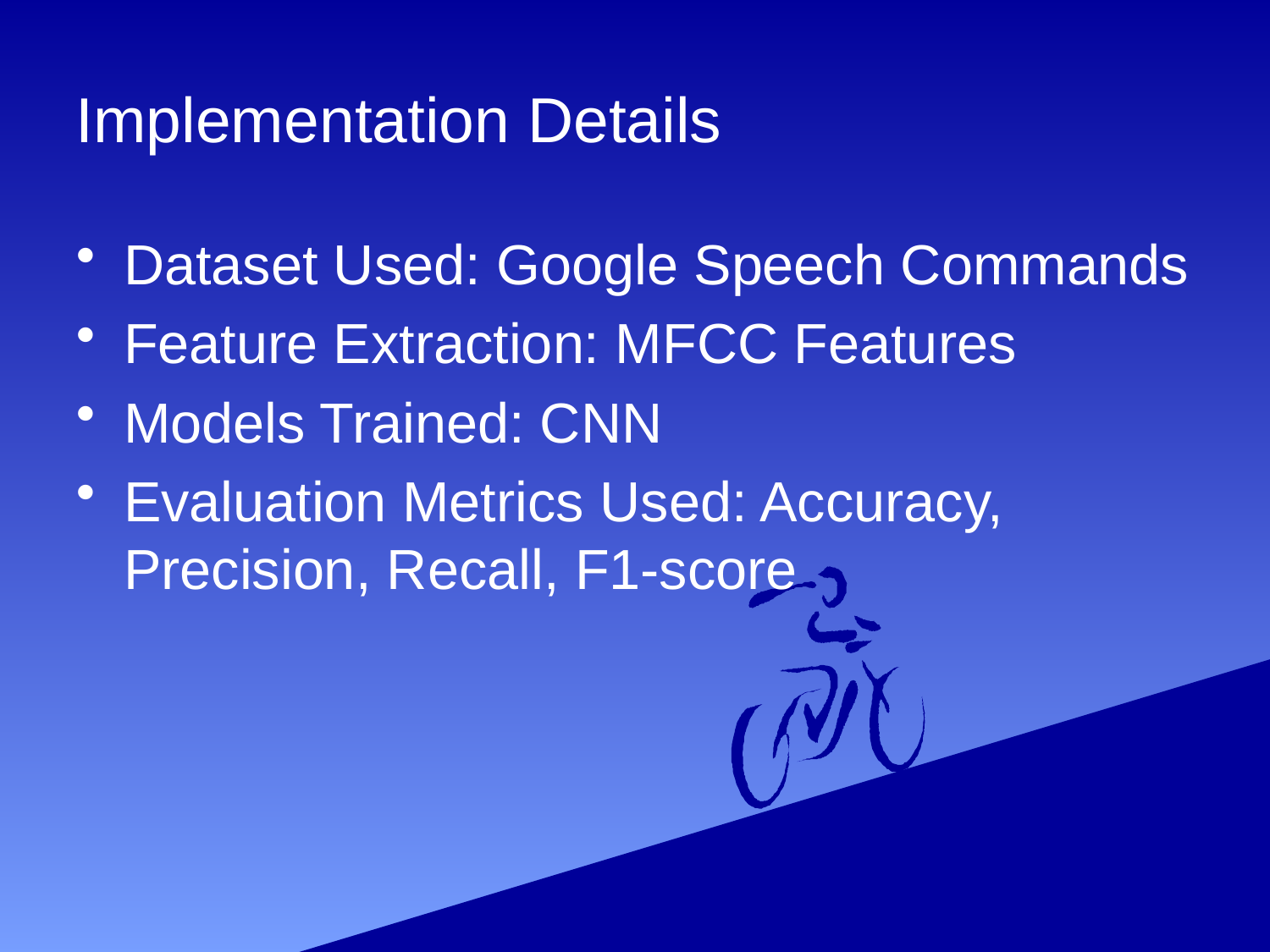

# Implementation Details
Dataset Used: Google Speech Commands
Feature Extraction: MFCC Features
Models Trained: CNN
Evaluation Metrics Used: Accuracy, Precision, Recall, F1-score